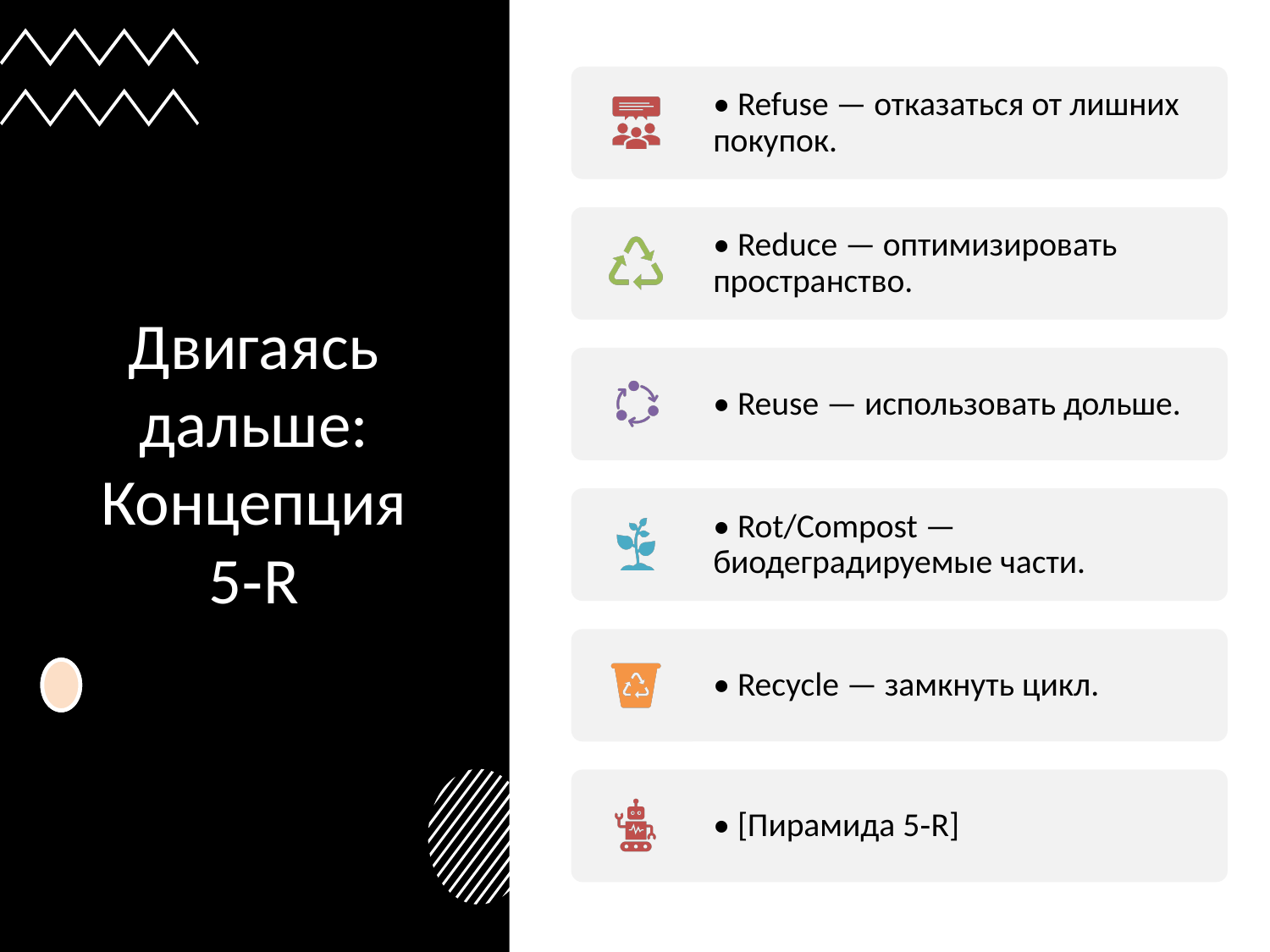

• Refuse — отказаться от лишних покупок.
• Reduce — оптимизировать пространство.
• Reuse — использовать дольше.
• Rot/Compost — биодеградируемые части.
• Recycle — замкнуть цикл.
• [Пирамида 5‑R]
# Двигаясь дальше: Концепция 5‑R